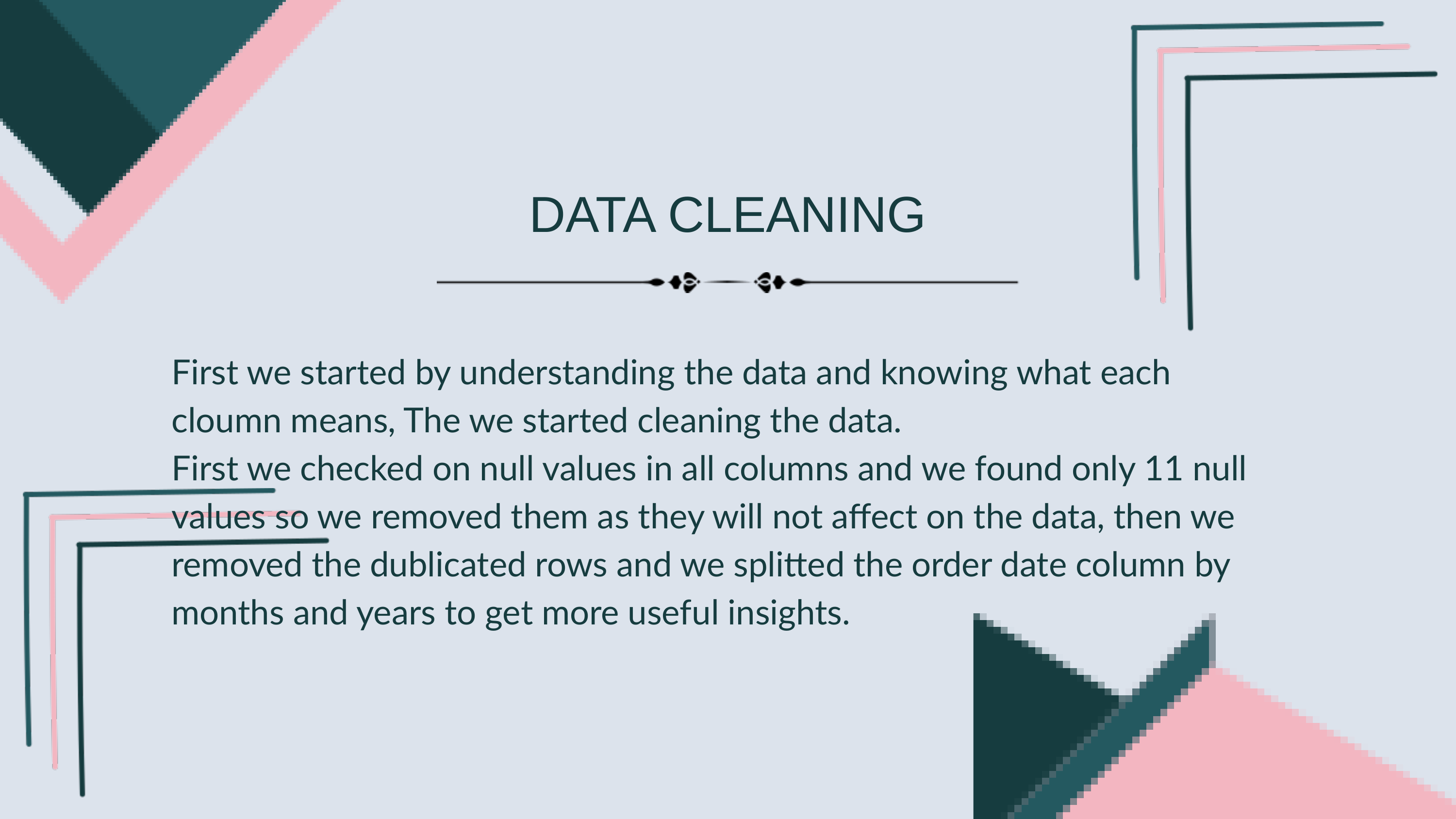

DATA CLEANING

First we started by understanding the data and knowing what each cloumn means, The we started cleaning the data.
First we checked on null values in all columns and we found only 11 null values so we removed them as they will not affect on the data, then we removed the dublicated rows and we splitted the order date column by months and years to get more useful insights.